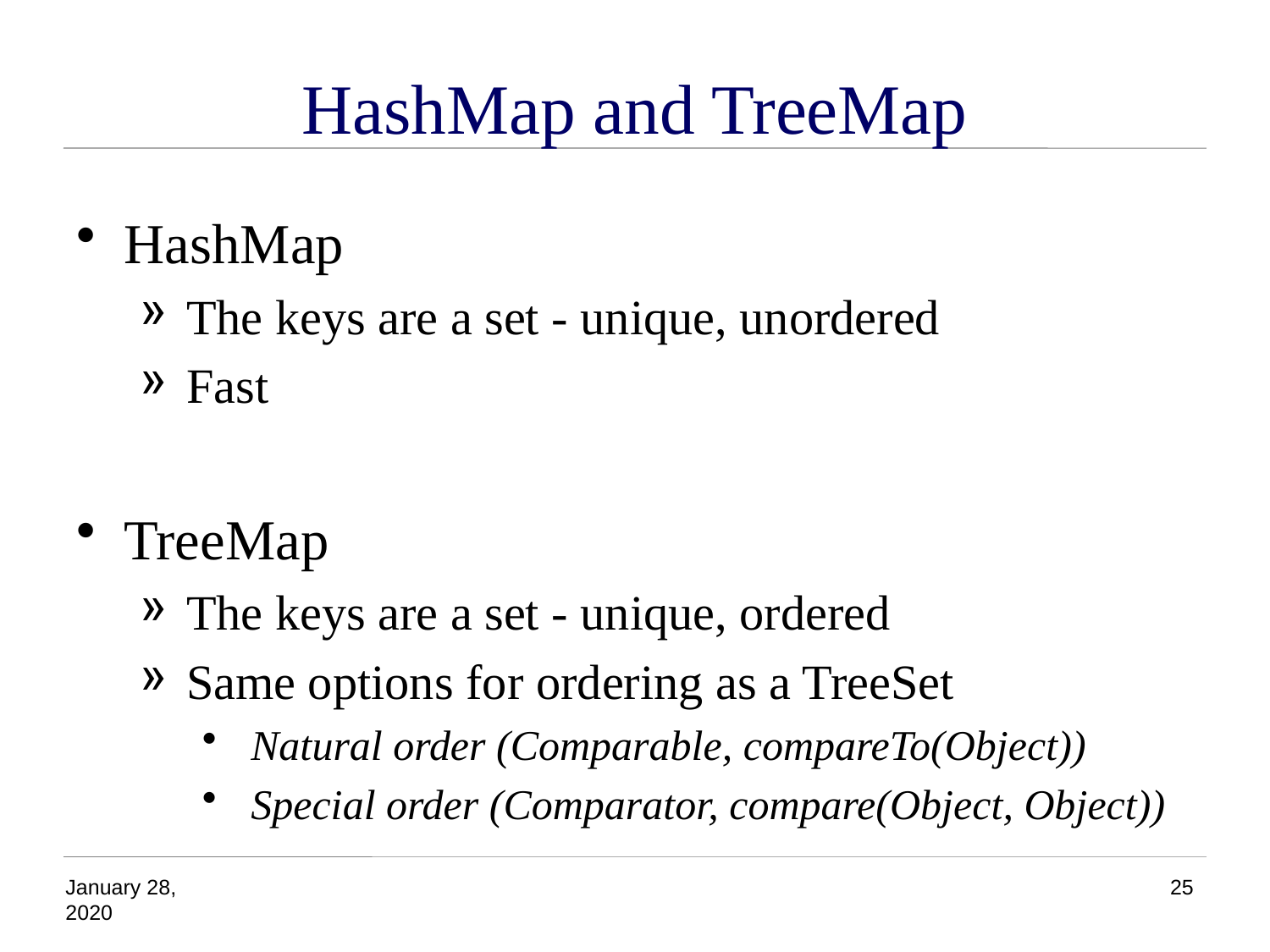

# HashMap and TreeMap
HashMap
The keys are a set - unique, unordered
Fast

TreeMap
The keys are a set - unique, ordered
Same options for ordering as a TreeSet
Natural order (Comparable, compareTo(Object))
Special order (Comparator, compare(Object, Object))
January 28, 2020
25